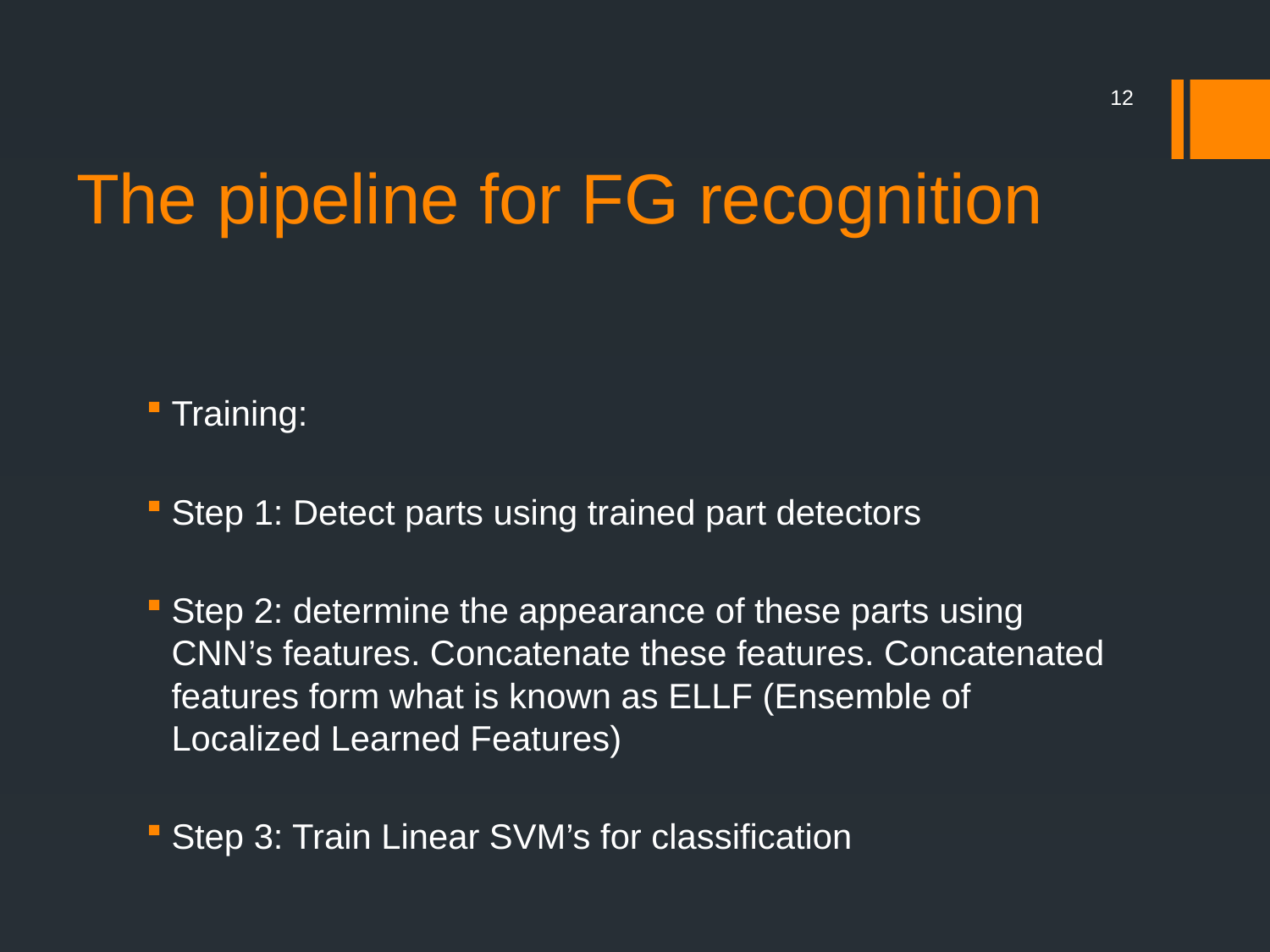

12
# The pipeline for FG recognition
Training:

Step 1: Detect parts using trained part detectors

Step 2: determine the appearance of these parts using CNN’s features. Concatenate these features. Concatenated features form what is known as ELLF (Ensemble of Localized Learned Features)

Step 3: Train Linear SVM’s for classification